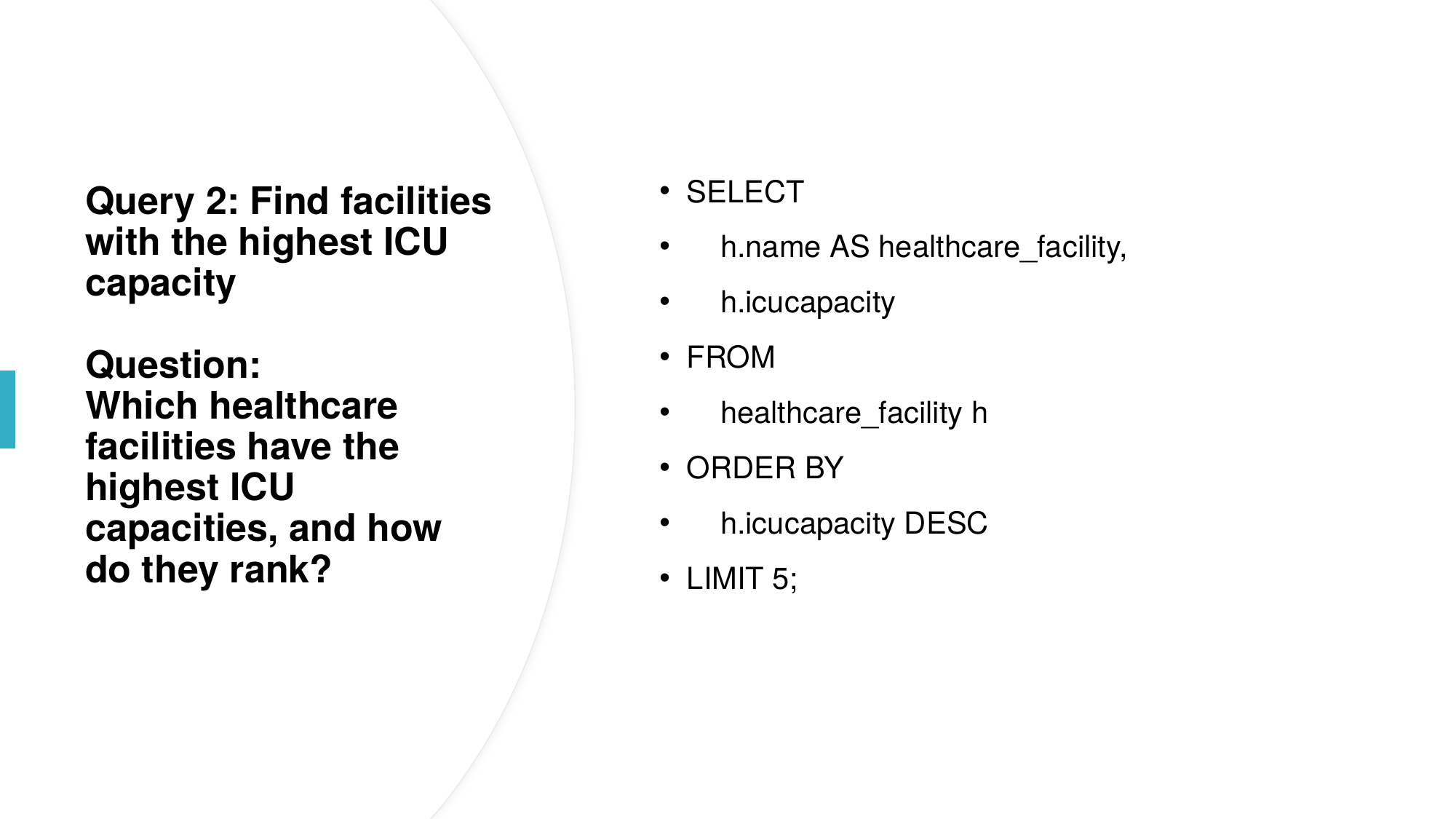

SELECT
    h.name AS healthcare_facility,
    h.icucapacity
FROM
    healthcare_facility h
ORDER BY
    h.icucapacity DESC
LIMIT 5;

# Query 2: Find facilities with the highest ICU capacity Question: Which healthcare facilities have the highest ICU capacities, and how do they rank?